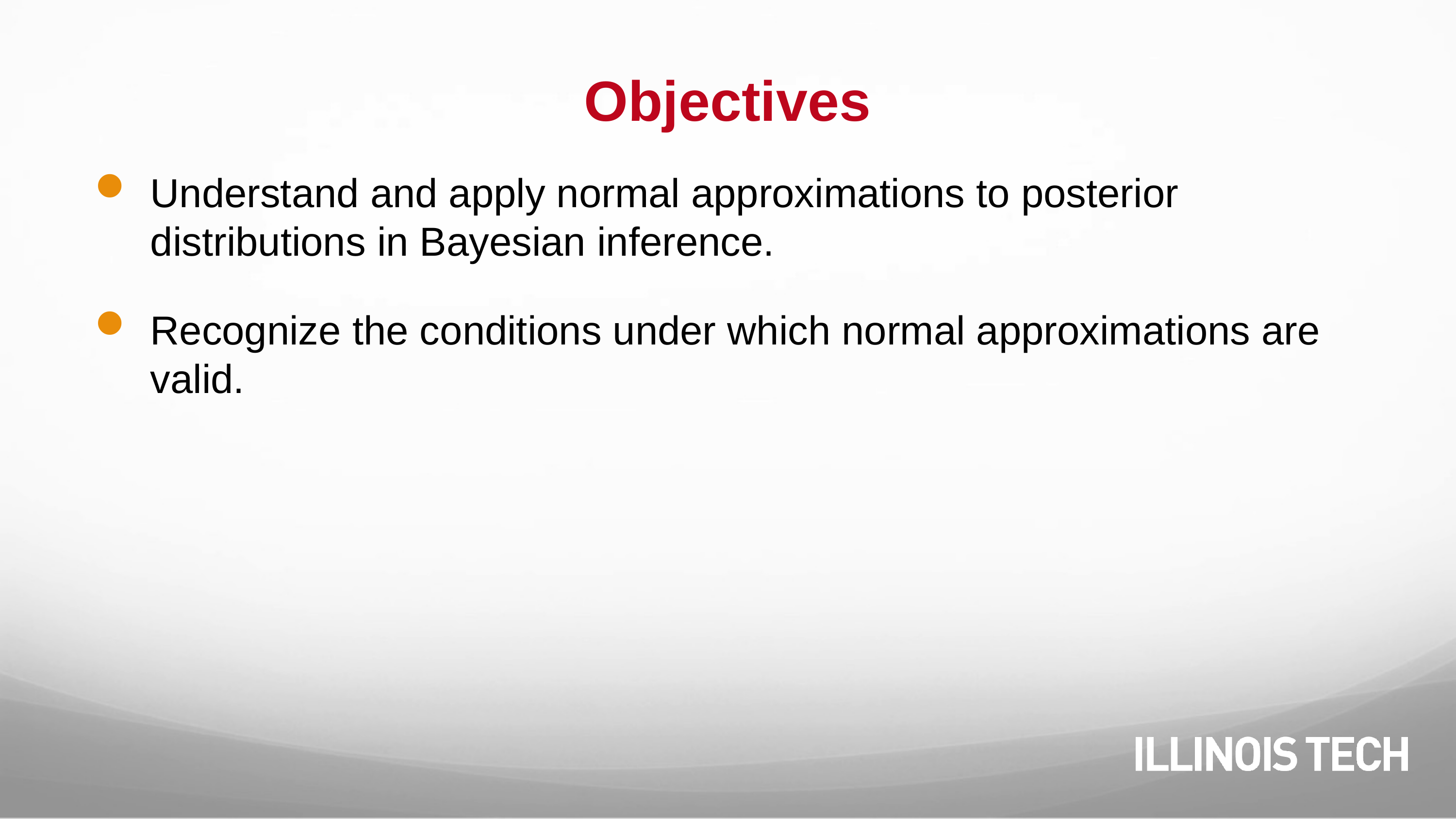

# Objectives
Understand and apply normal approximations to posterior distributions in Bayesian inference.
Recognize the conditions under which normal approximations are valid.